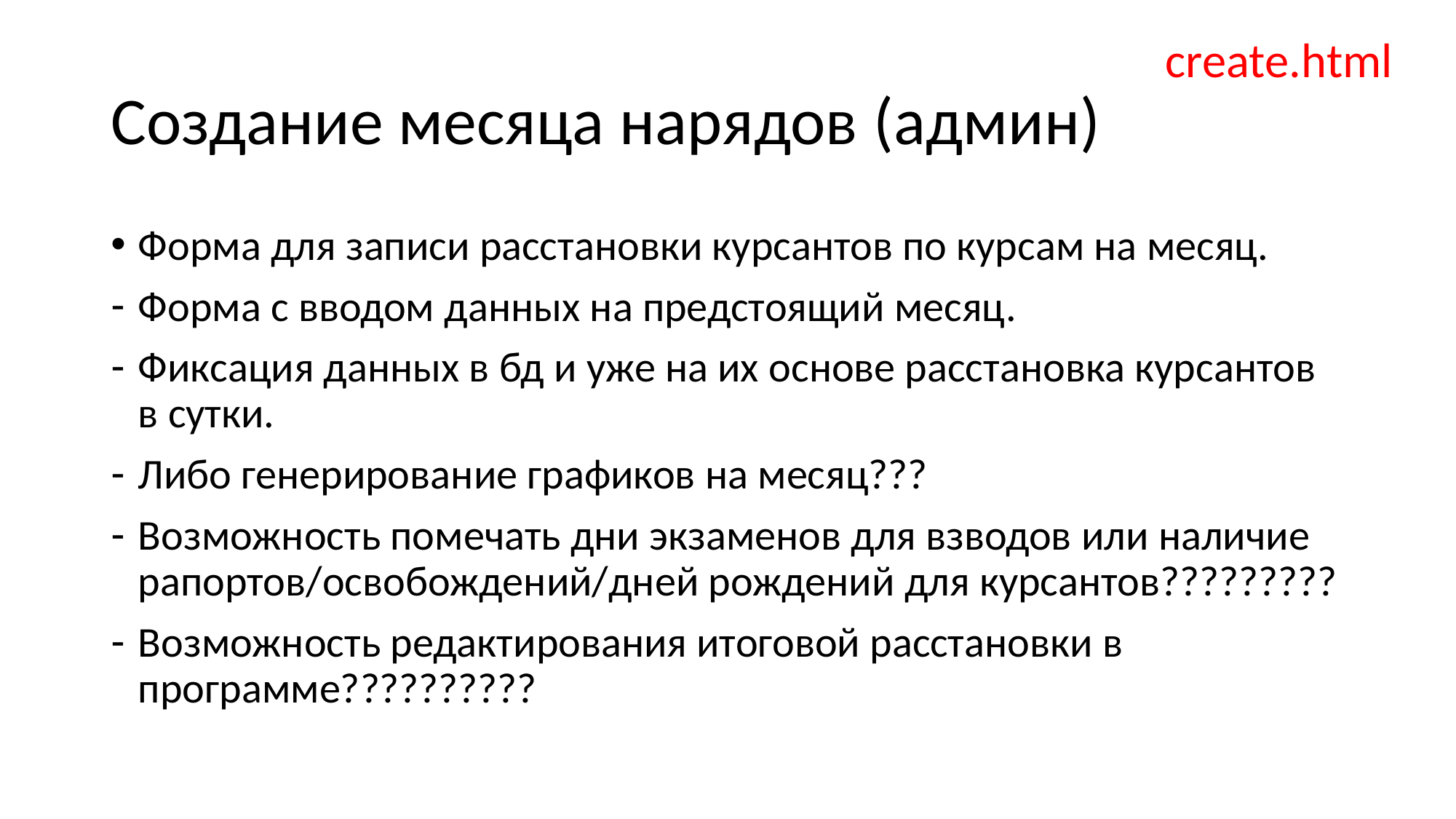

create.html
# Создание месяца нарядов (админ)
Форма для записи расстановки курсантов по курсам на месяц.
Форма с вводом данных на предстоящий месяц.
Фиксация данных в бд и уже на их основе расстановка курсантов в сутки.
Либо генерирование графиков на месяц???
Возможность помечать дни экзаменов для взводов или наличие рапортов/освобождений/дней рождений для курсантов?????????
Возможность редактирования итоговой расстановки в программе??????????